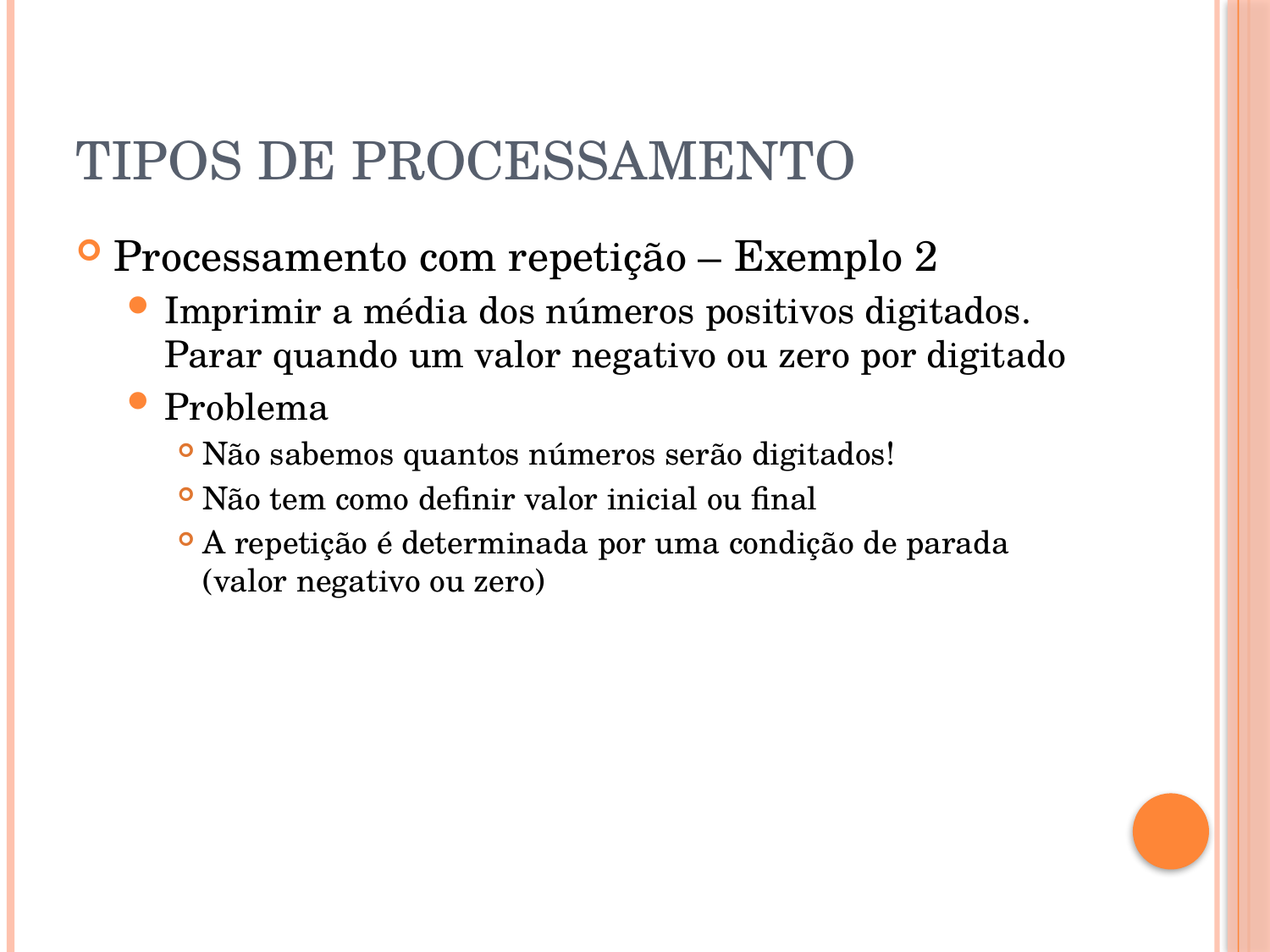

# Tipos de processamento
Processamento com repetição – Exemplo 2
Imprimir a média dos números positivos digitados. Parar quando um valor negativo ou zero por digitado
Problema
Não sabemos quantos números serão digitados!
Não tem como definir valor inicial ou final
A repetição é determinada por uma condição de parada (valor negativo ou zero)